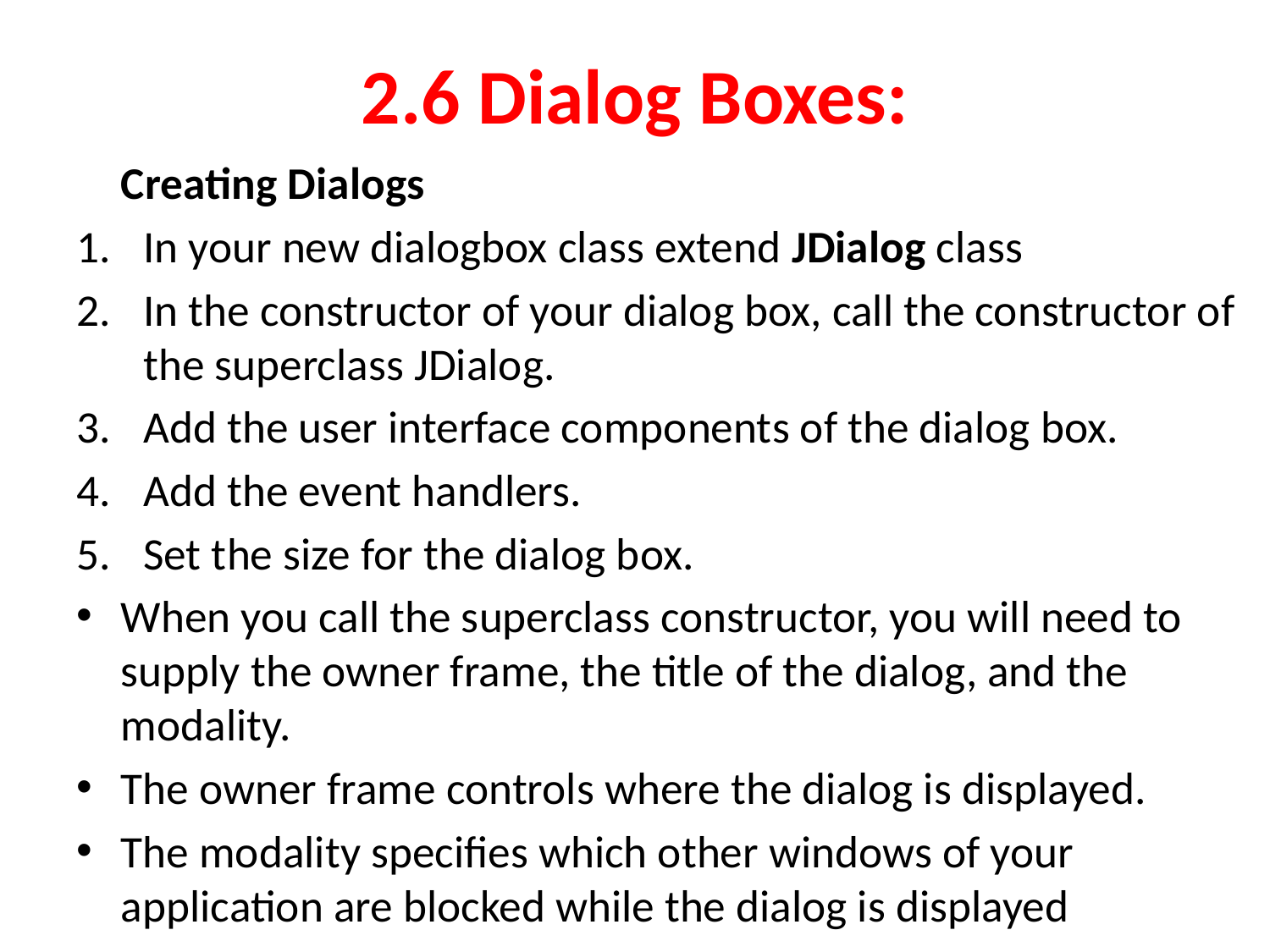

# 2.6 Dialog Boxes:
	Creating Dialogs
In your new dialogbox class extend JDialog class
In the constructor of your dialog box, call the constructor of the superclass JDialog.
Add the user interface components of the dialog box.
Add the event handlers.
Set the size for the dialog box.
When you call the superclass constructor, you will need to supply the owner frame, the title of the dialog, and the modality.
The owner frame controls where the dialog is displayed.
The modality specifies which other windows of your application are blocked while the dialog is displayed